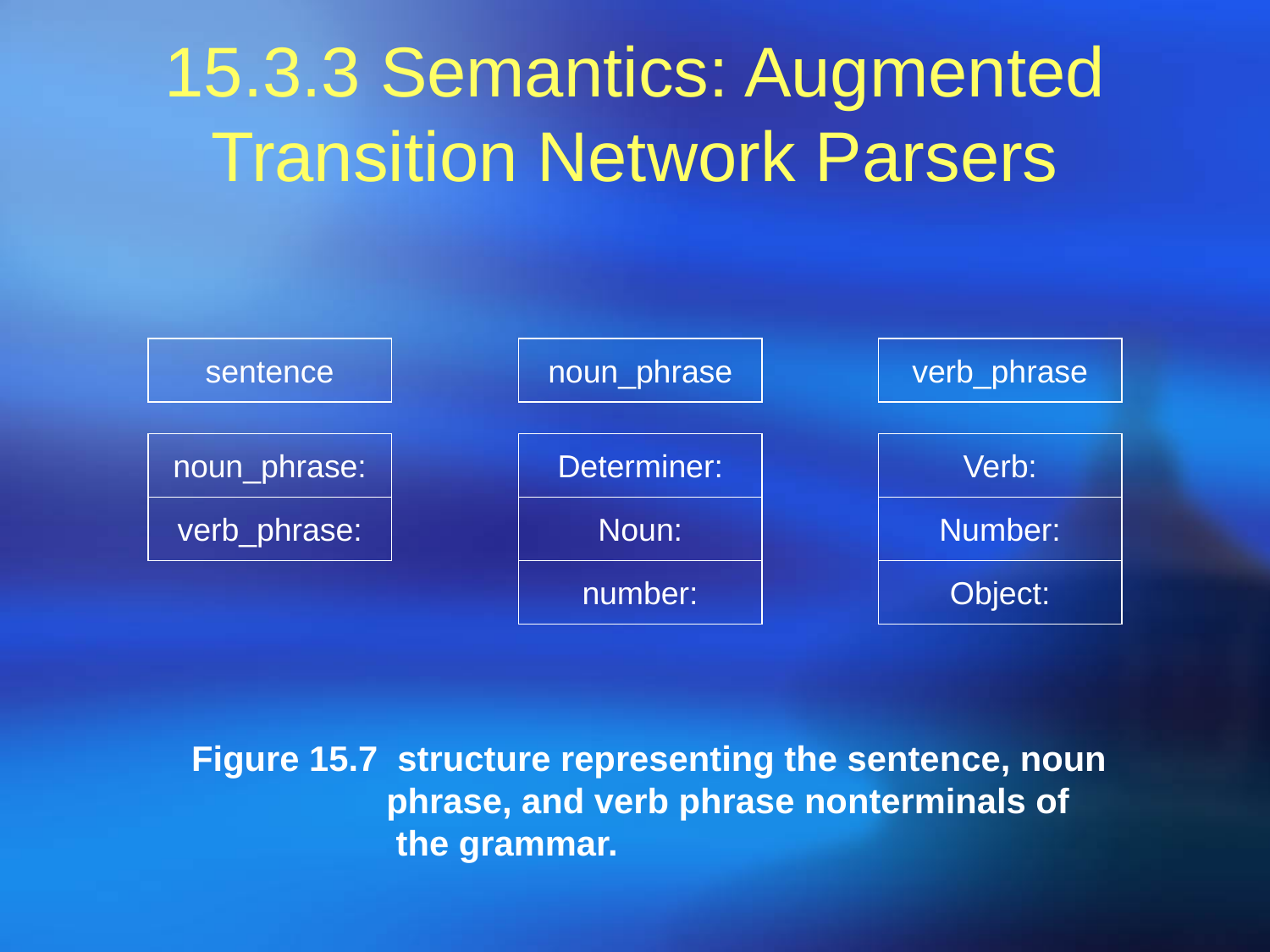

# 15.3.3 Semantics: Augmented Transition Network Parsers
sentence
noun_phrase:
verb_phrase:
noun_phrase
Determiner:
Noun:
number:
verb_phrase
Verb:
Number:
Object:
Figure 15.7  structure representing the sentence, noun
                    phrase, and verb phrase nonterminals of
                     the grammar.